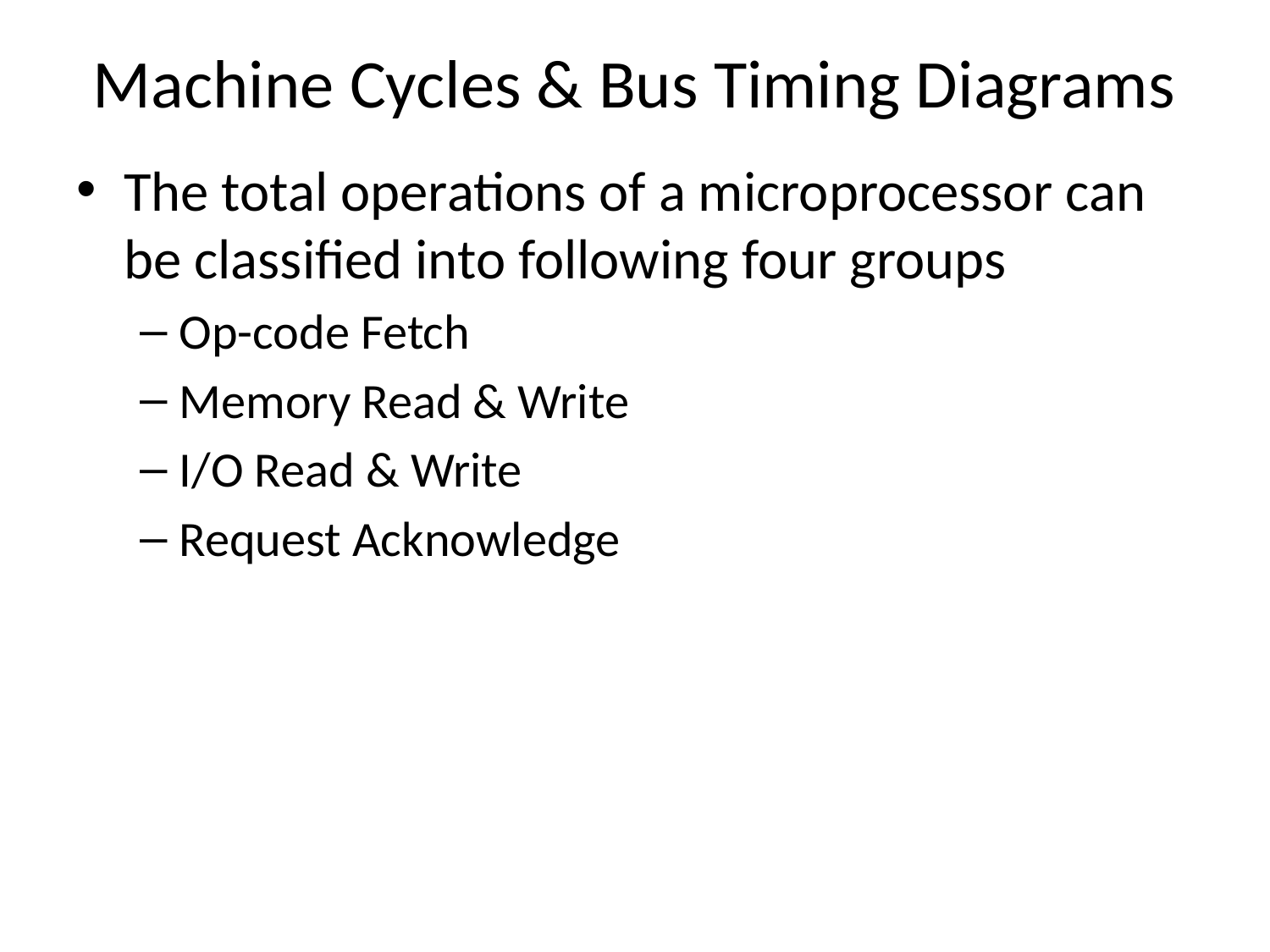

# Machine Cycles & Bus Timing Diagrams
The total operations of a microprocessor can be classified into following four groups
Op-code Fetch
Memory Read & Write
I/O Read & Write
Request Acknowledge